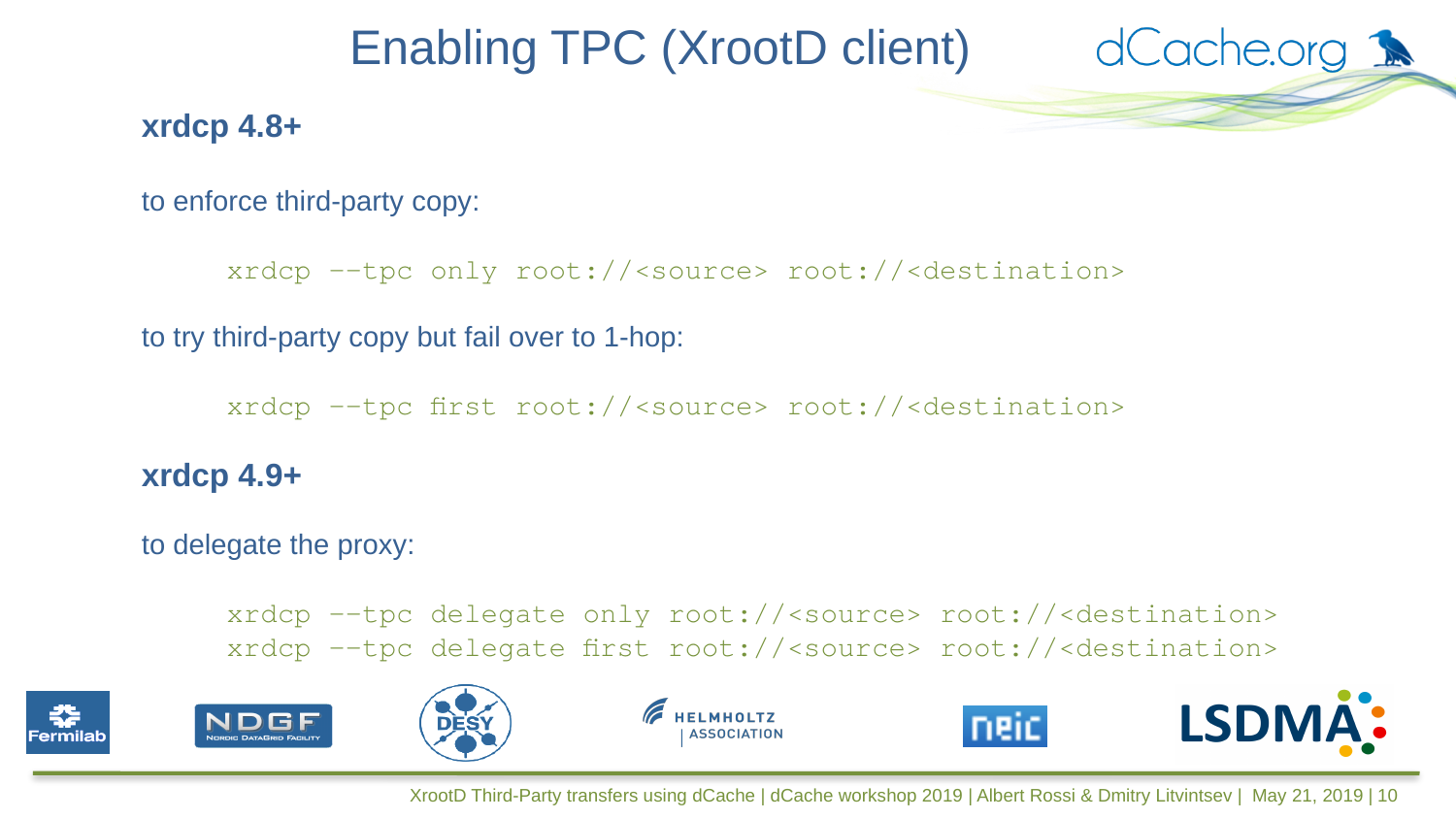

Enabling TPC (XrootD client)
xrdcp 4.8+

to enforce third-party copy:

     xrdcp --tpc only root://<source> root://<destination>

to try third-party copy but fail over to 1-hop:

     xrdcp --tpc first root://<source> root://<destination>

xrdcp 4.9+

to delegate the proxy:

     xrdcp --tpc delegate only root://<source> root://<destination>
     xrdcp --tpc delegate first root://<source> root://<destination>